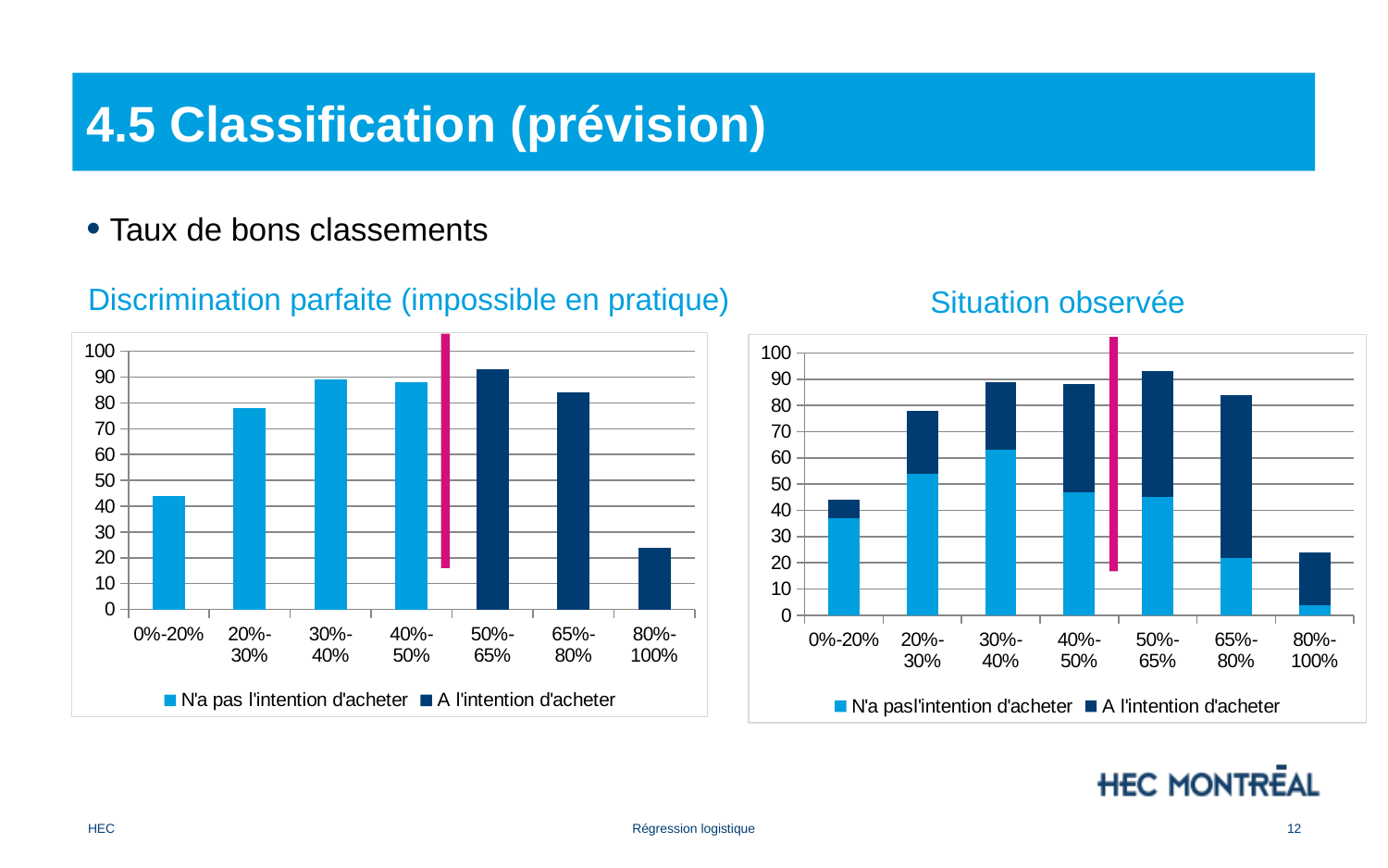

4.5 Classification (prévision)
Taux de bons classements
Discrimination parfaite (impossible en pratique)
Situation observée

### Chart

| Category | N'a pas l'intention d'acheter | A l'intention d'acheter |
|---|---|---|
| 0%-20% | 44.0 | 0.0 |
| 20%-30% | 78.0 | 0.0 |
| 30%-40% | 89.0 | 0.0 |
| 40%-50% | 88.0 | 0.0 |
| 50%-65% | 0.0 | 93.0 |
| 65%-80% | 0.0 | 84.0 |
| 80%-100% | 0.0 | 24.0 |

### Chart

| Category | N'a pasl'intention d'acheter | A l'intention d'acheter |
|---|---|---|
| 0%-20% | 37.0 | 7.0 |
| 20%-30% | 54.0 | 24.0 |
| 30%-40% | 63.0 | 26.0 |
| 40%-50% | 47.0 | 41.0 |
| 50%-65% | 45.0 | 48.0 |
| 65%-80% | 22.0 | 62.0 |
| 80%-100% | 4.0 | 20.0 |
HEC
Régression logistique
12